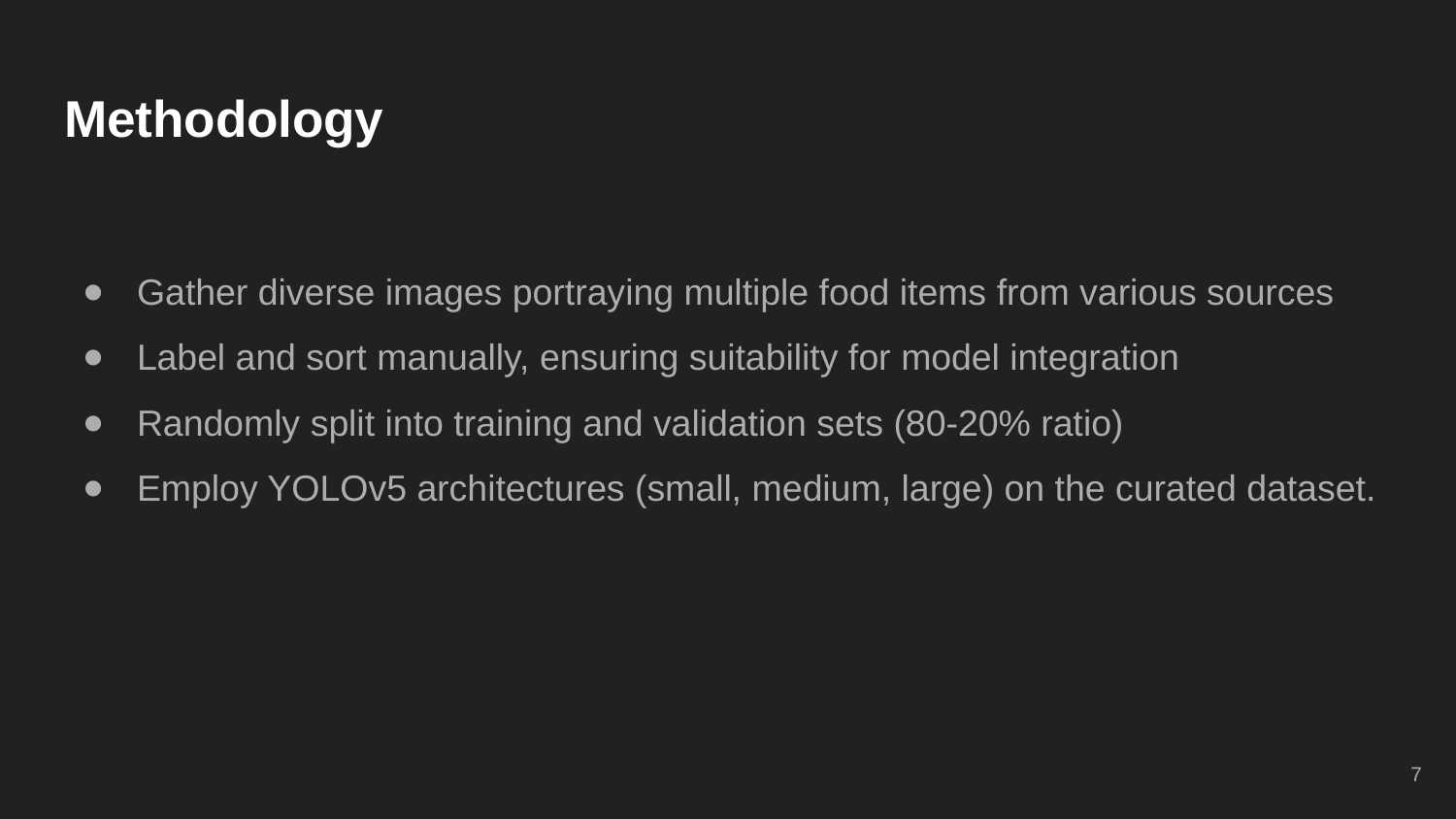

# Methodology
Gather diverse images portraying multiple food items from various sources
Label and sort manually, ensuring suitability for model integration
Randomly split into training and validation sets (80-20% ratio)
Employ YOLOv5 architectures (small, medium, large) on the curated dataset.

7